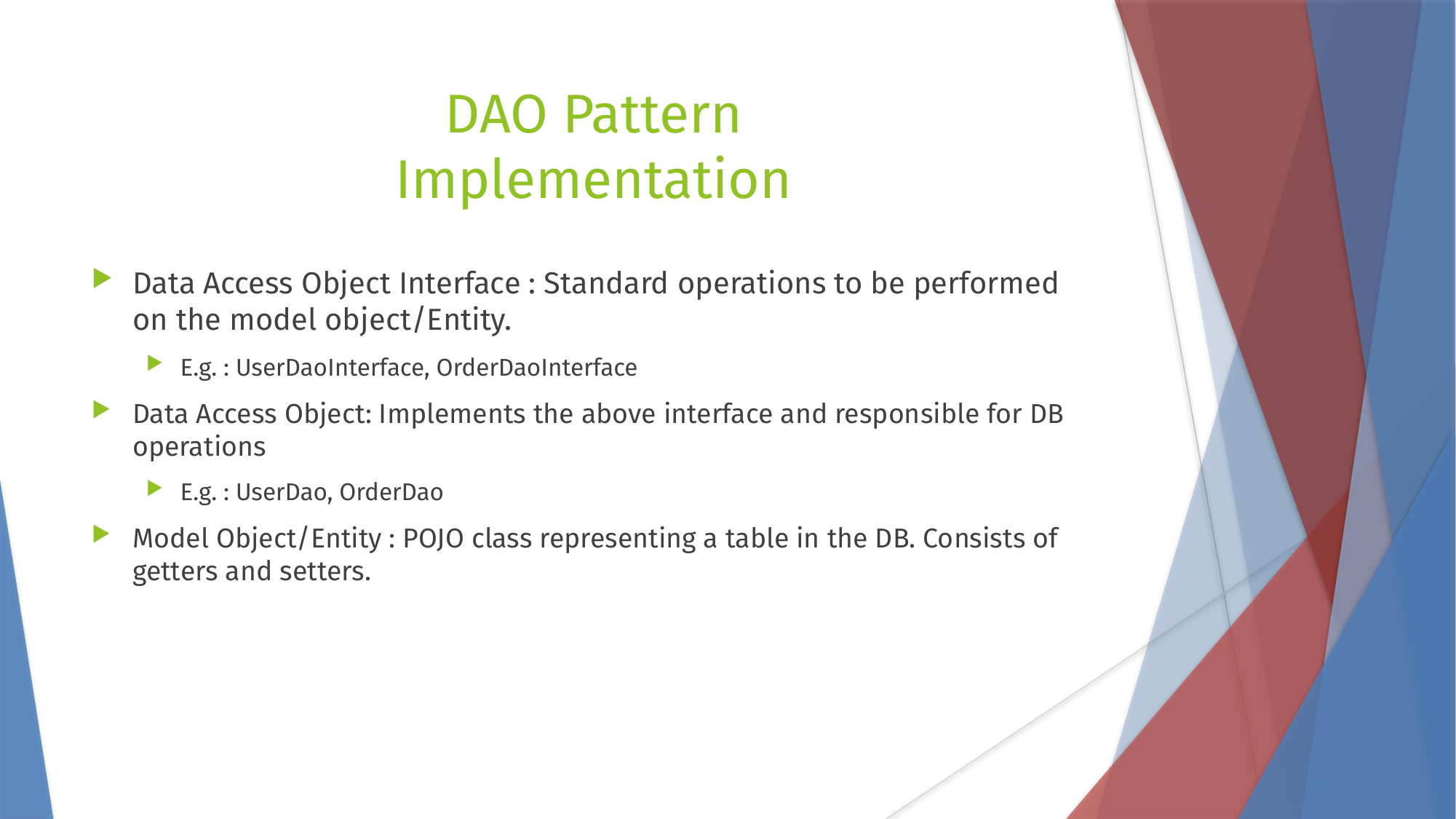

DAO Pattern
Implementation
Data Access Object Interface : Standard operations to be performed on the model object/Entity.
E.g. : UserDaoInterface, OrderDaoInterface
Data Access Object: Implements the above interface and responsible for DB operations
E.g. : UserDao, OrderDao
Model Object/Entity : POJO class representing a table in the DB. Consists of getters and setters.